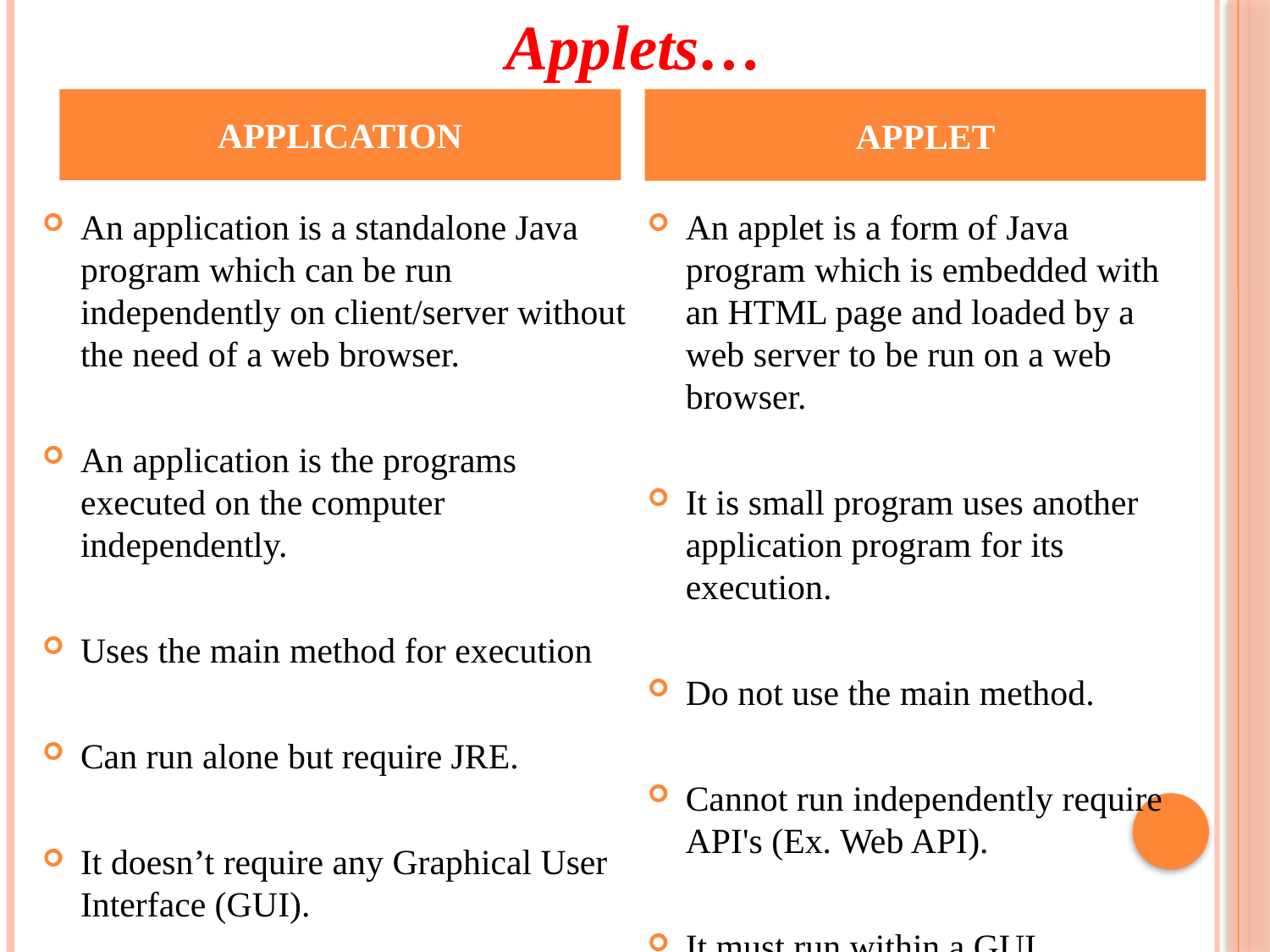

Applets…
APPLICATION
APPLET
An application is a standalone Java program which can be run independently on client/server without the need of a web browser.

An application is the programs executed on the computer independently.

Uses the main method for execution

Can run alone but require JRE.

It doesn’t require any Graphical User Interface (GUI).
An applet is a form of Java program which is embedded with an HTML page and loaded by a web server to be run on a web browser.

It is small program uses another application program for its execution.

Do not use the main method.

Cannot run independently require API's (Ex. Web API).

It must run within a GUI.